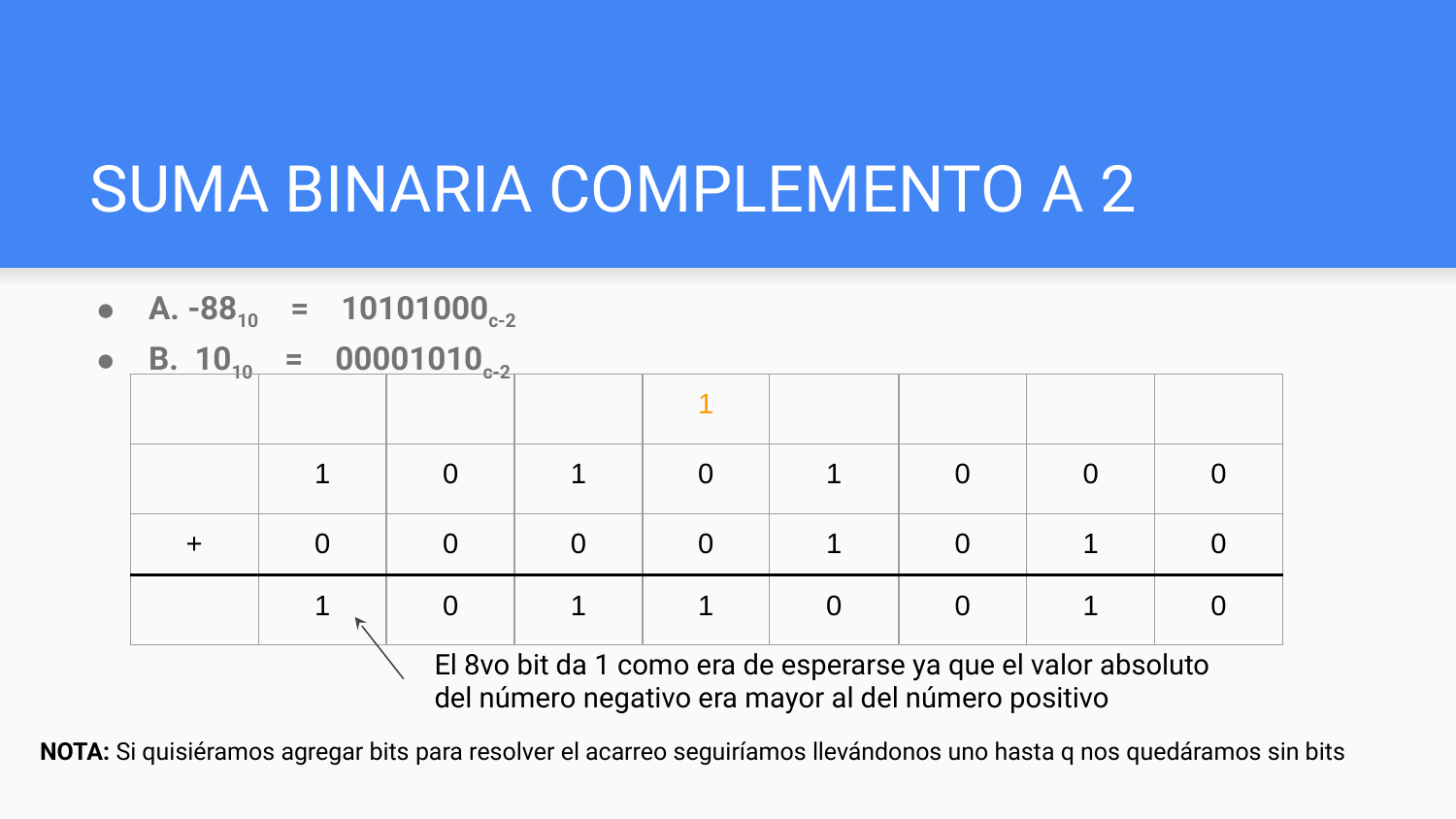

# SUMA BINARIA COMPLEMENTO A 2
A. -8810    =    10101000c-2
B.  1010    =    00001010c-2
|  |  |  |  | 1 |  |  |  |  |
| --- | --- | --- | --- | --- | --- | --- | --- | --- |
|  | 1 | 0 | 1 | 0 | 1 | 0 | 0 | 0 |
| + | 0 | 0 | 0 | 0 | 1 | 0 | 1 | 0 |
|  | 1 | 0 | 1 | 1 | 0 | 0 | 1 | 0 |
El 8vo bit da 1 como era de esperarse ya que el valor absoluto del número negativo era mayor al del número positivo
NOTA: Si quisiéramos agregar bits para resolver el acarreo seguiríamos llevándonos uno hasta q nos quedáramos sin bits